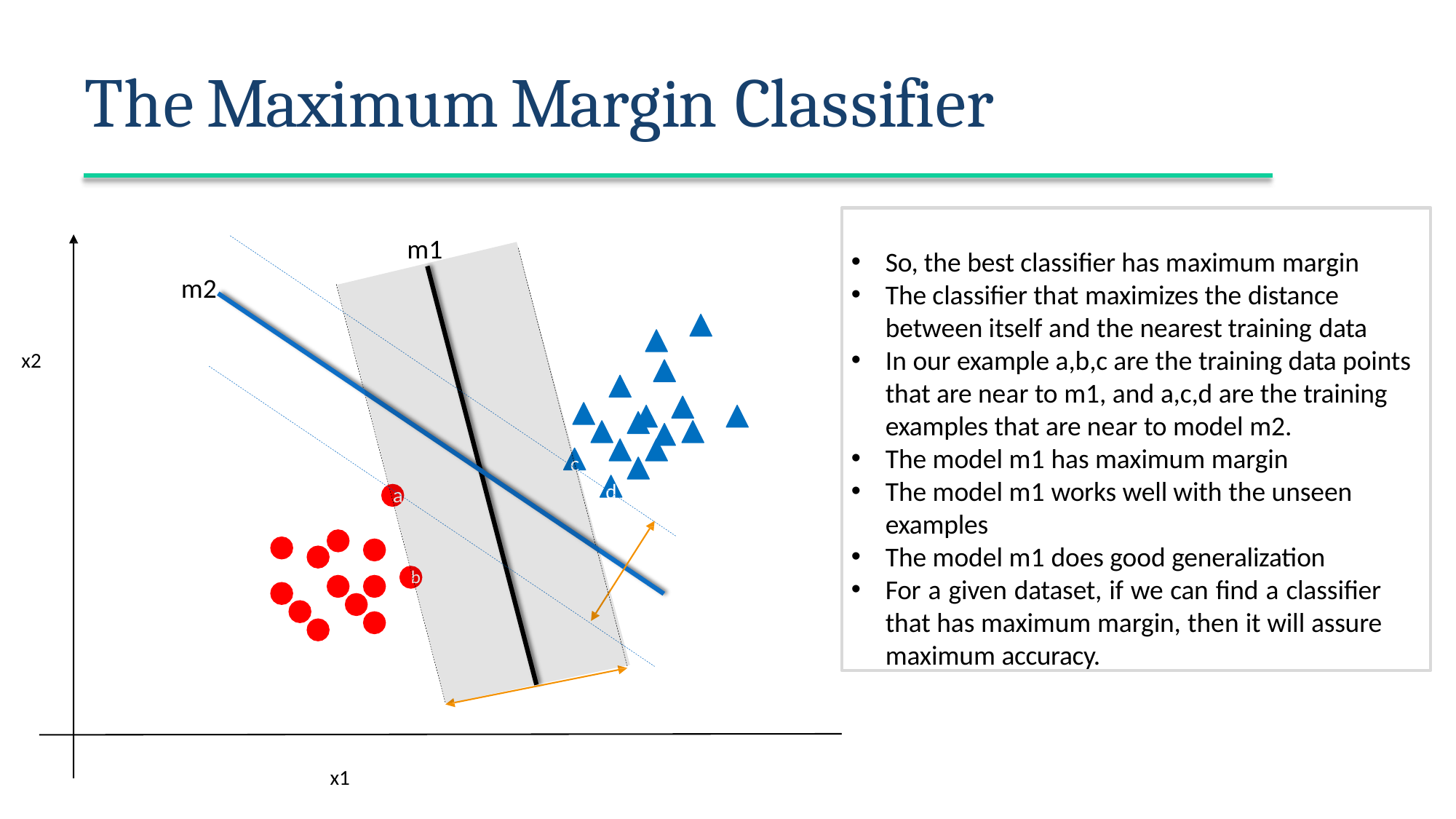

# The Maximum Margin Classifier

So, the best classifier has maximum margin
The classifier that maximizes the distance  between itself and the nearest training data
In our example a,b,c are the training data points  that are near to m1, and a,c,d are the training  examples that are near to model m2.
The model m1 has maximum margin
The model m1 works well with the unseen  examples
The model m1 does good generalization
For a given dataset, if we can find a classifier  that has maximum margin, then it will assure  maximum accuracy.
m1

m2

x2

c

d
a

b

x1